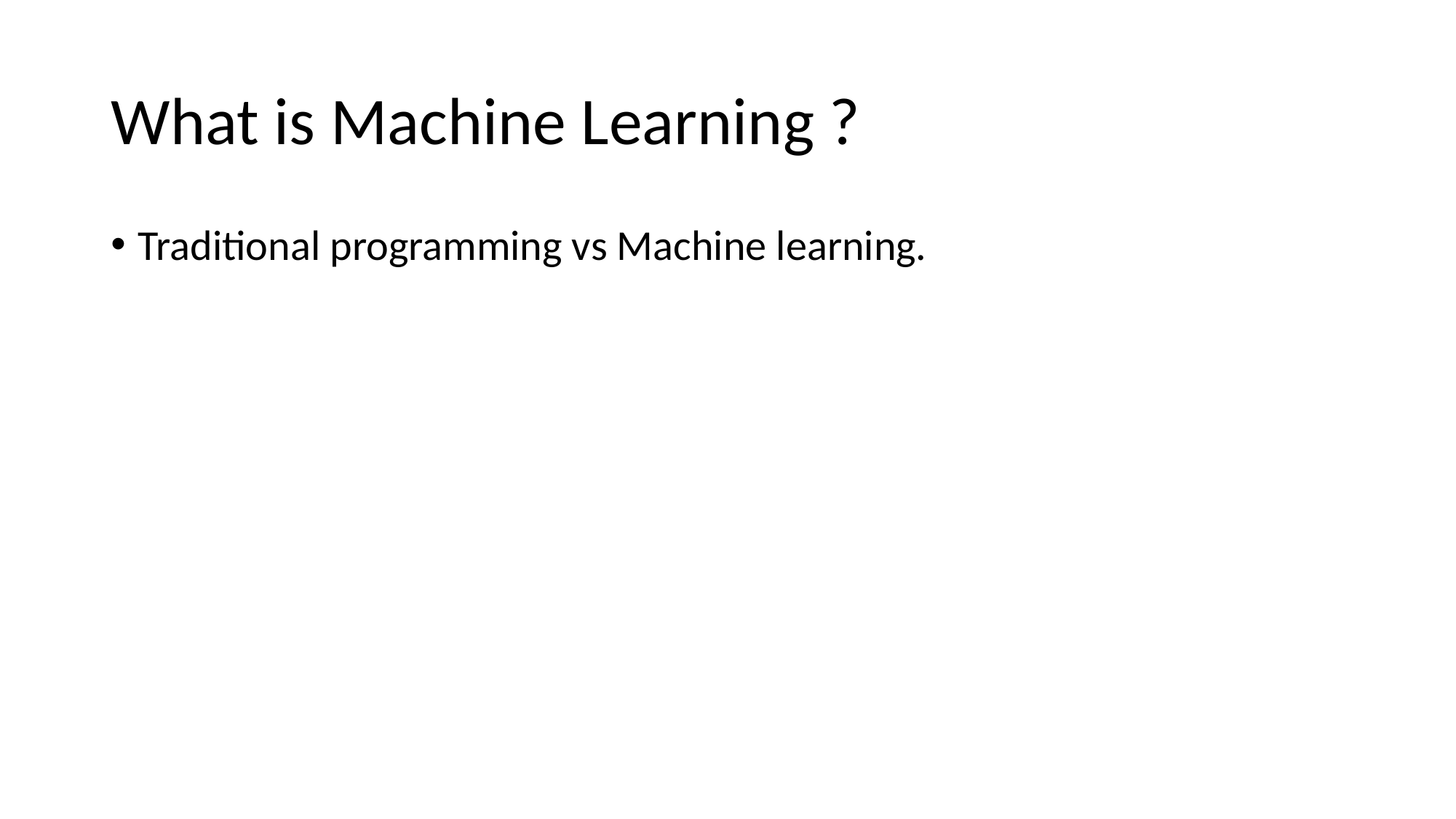

# What is Machine Learning ?
Traditional programming vs Machine learning.